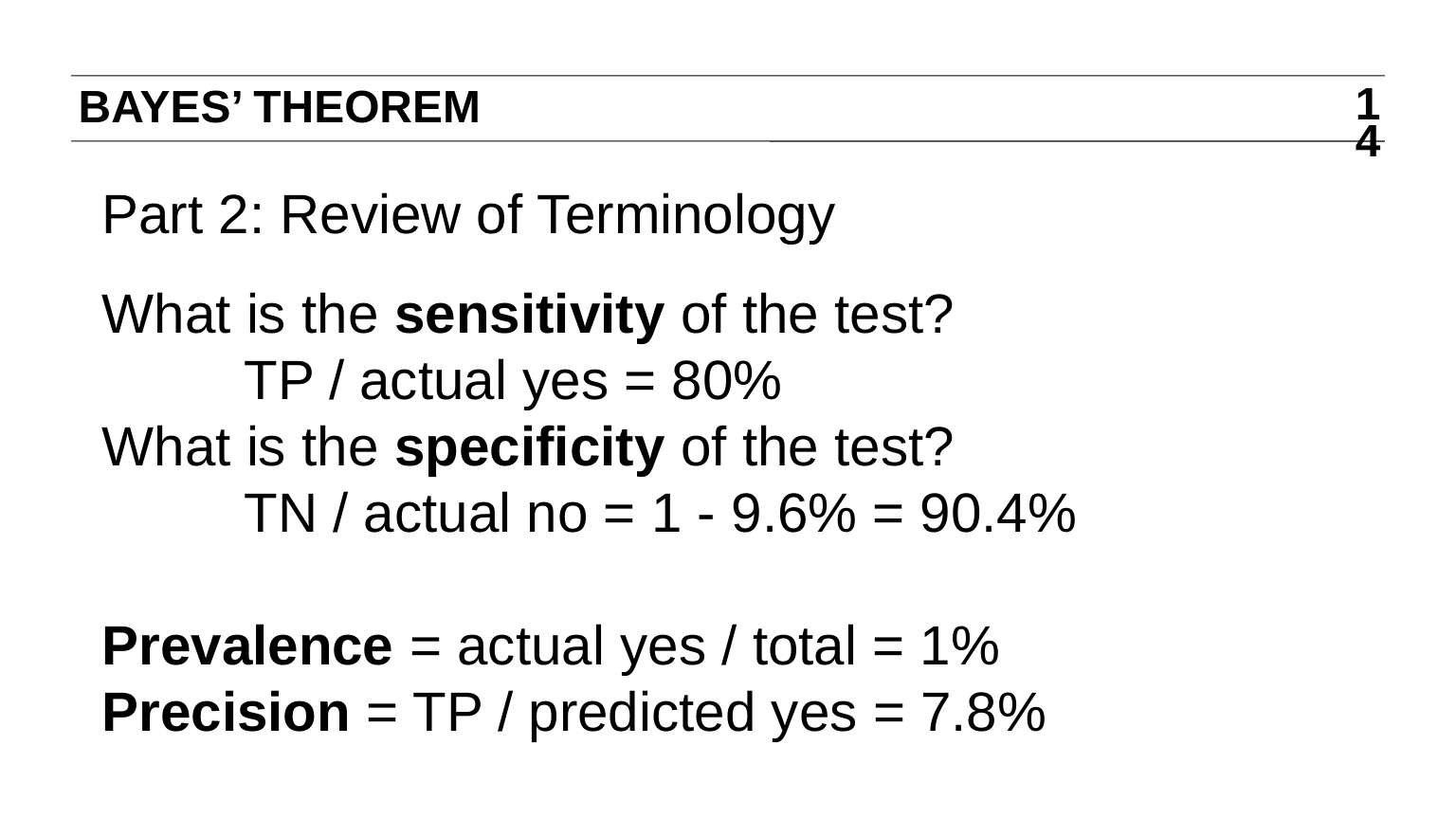

Bayes’ theorem
14
Part 2: Review of Terminology

What is the sensitivity of the test?
	TP / actual yes = 80%
What is the specificity of the test?
	TN / actual no = 1 - 9.6% = 90.4%

Prevalence = actual yes / total = 1%
Precision = TP / predicted yes = 7.8%